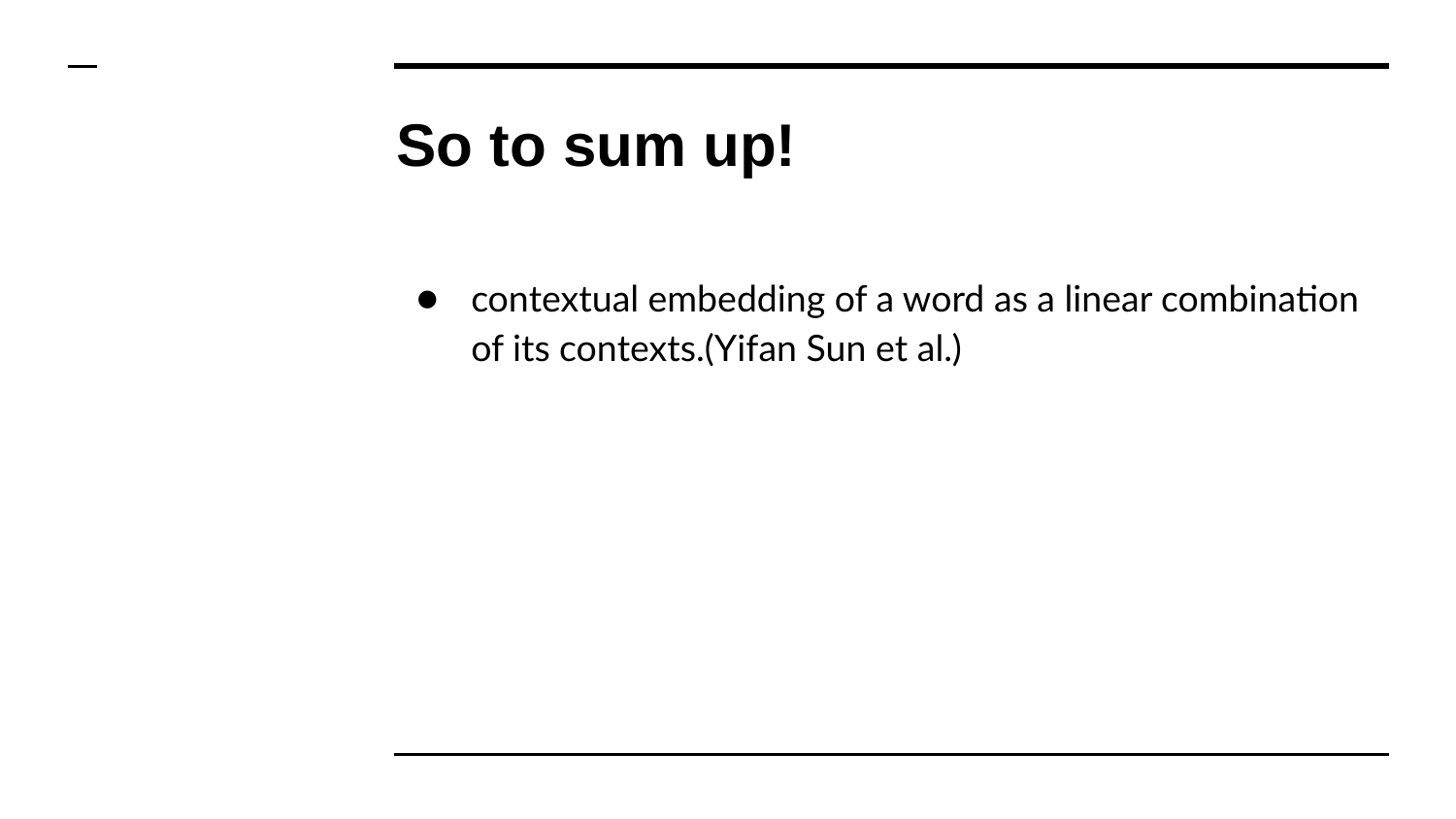

# So to sum up!
contextual embedding of a word as a linear combination of its contexts.(Yifan Sun et al.)